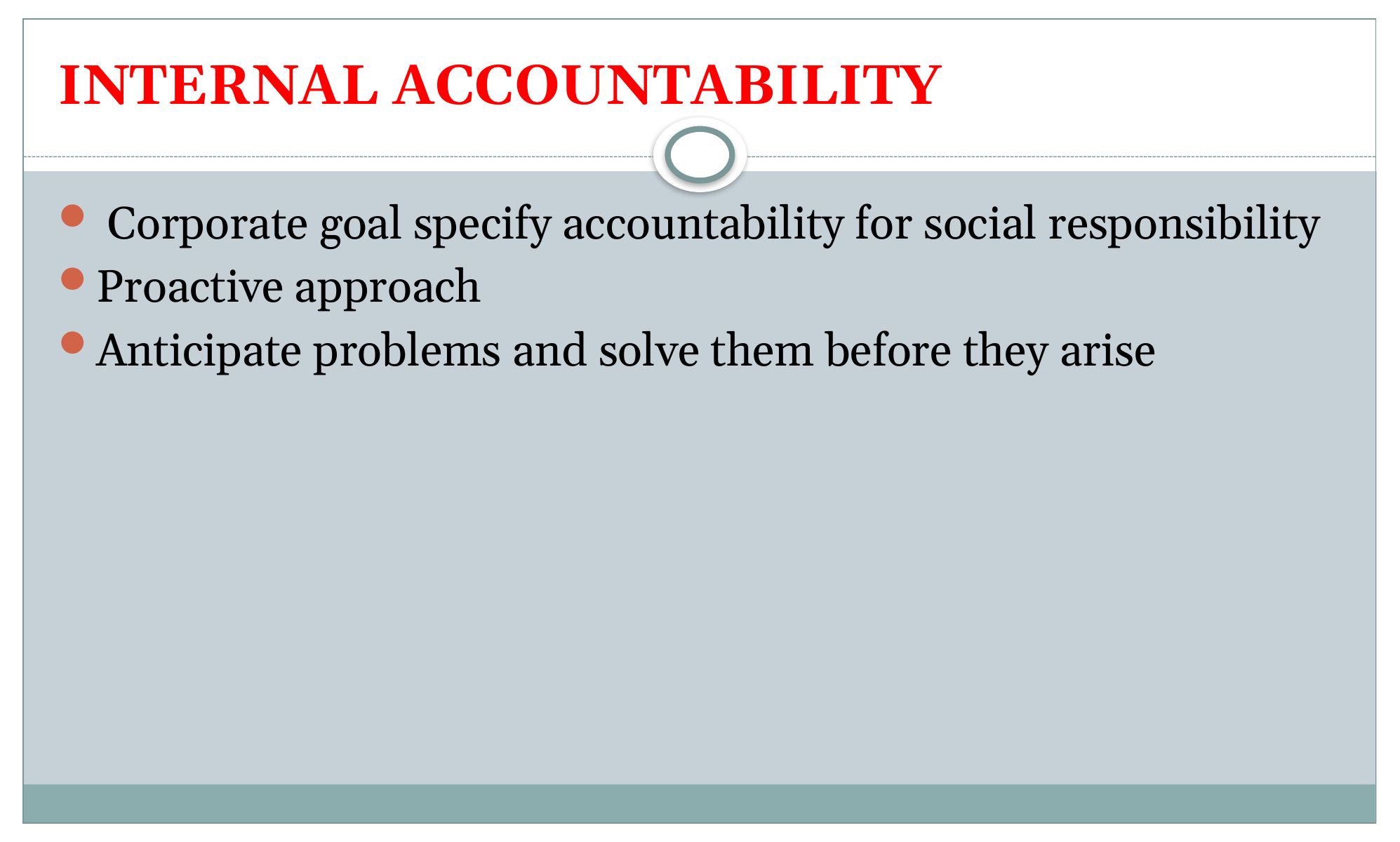

# INTERNAL ACCOUNTABILITY
 Corporate goal specify accountability for social responsibility
Proactive approach
Anticipate problems and solve them before they arise